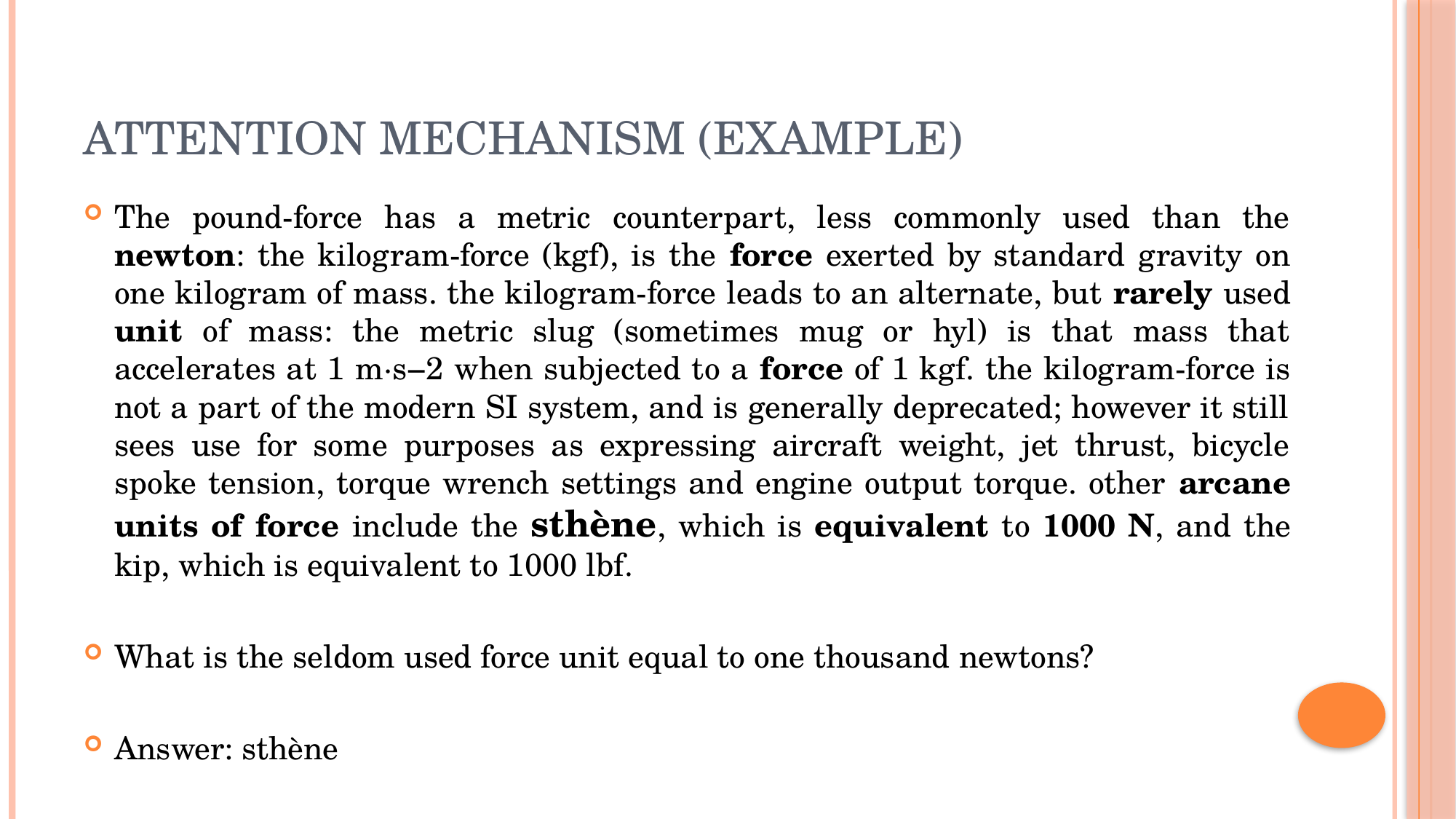

# Attention Mechanism (Example)
The pound-force has a metric counterpart, less commonly used than the newton: the kilogram-force (kgf), is the force exerted by standard gravity on one kilogram of mass. the kilogram-force leads to an alternate, but rarely used unit of mass: the metric slug (sometimes mug or hyl) is that mass that accelerates at 1 m·s−2 when subjected to a force of 1 kgf. the kilogram-force is not a part of the modern SI system, and is generally deprecated; however it still sees use for some purposes as expressing aircraft weight, jet thrust, bicycle spoke tension, torque wrench settings and engine output torque. other arcane units of force include the sthène, which is equivalent to 1000 N, and the kip, which is equivalent to 1000 lbf.

What is the seldom used force unit equal to one thousand newtons?

Answer: sthène